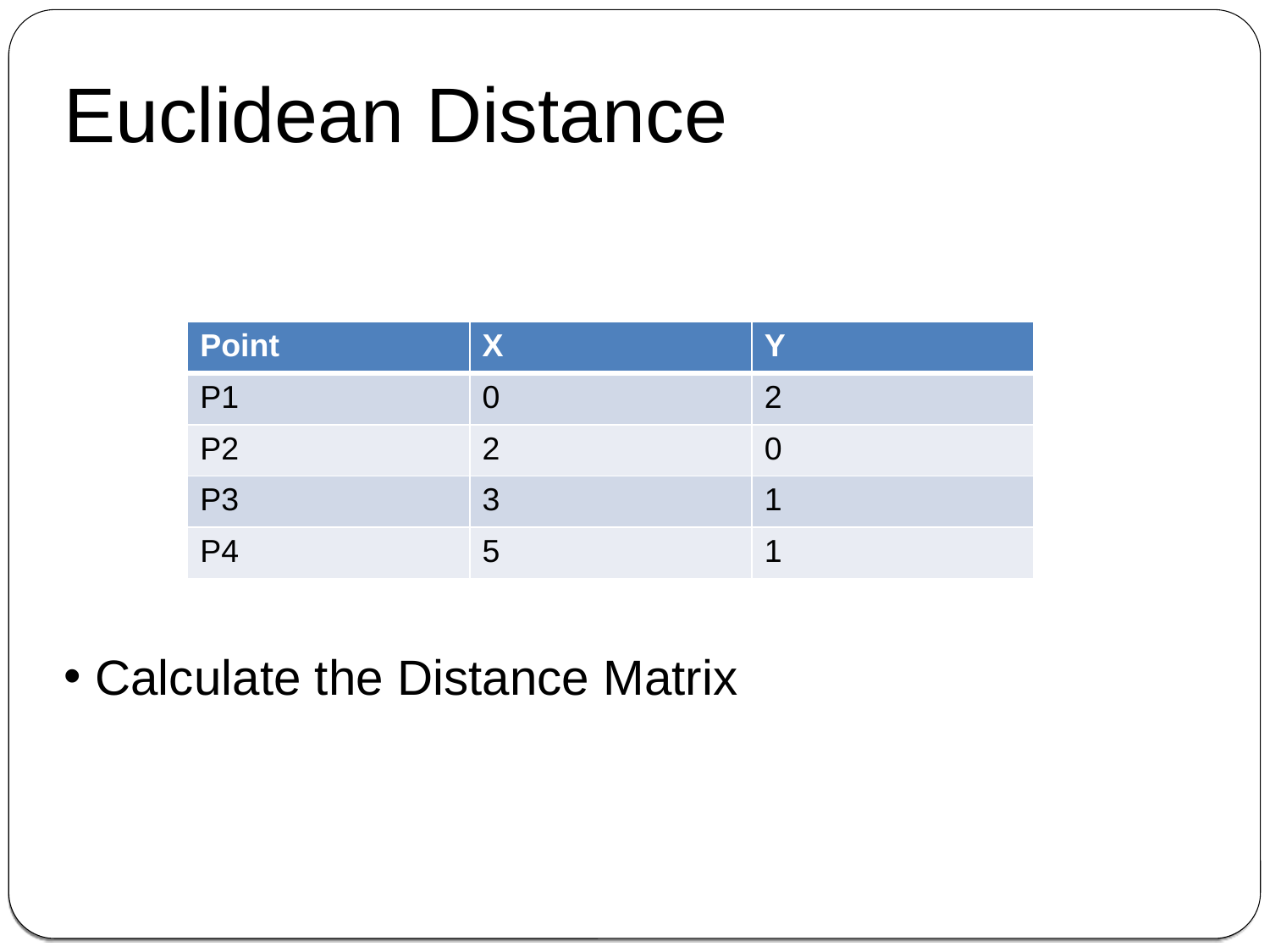

# Euclidean Distance

Calculate the Distance Matrix
| Point | X | Y |
| --- | --- | --- |
| P1 | 0 | 2 |
| P2 | 2 | 0 |
| P3 | 3 | 1 |
| P4 | 5 | 1 |